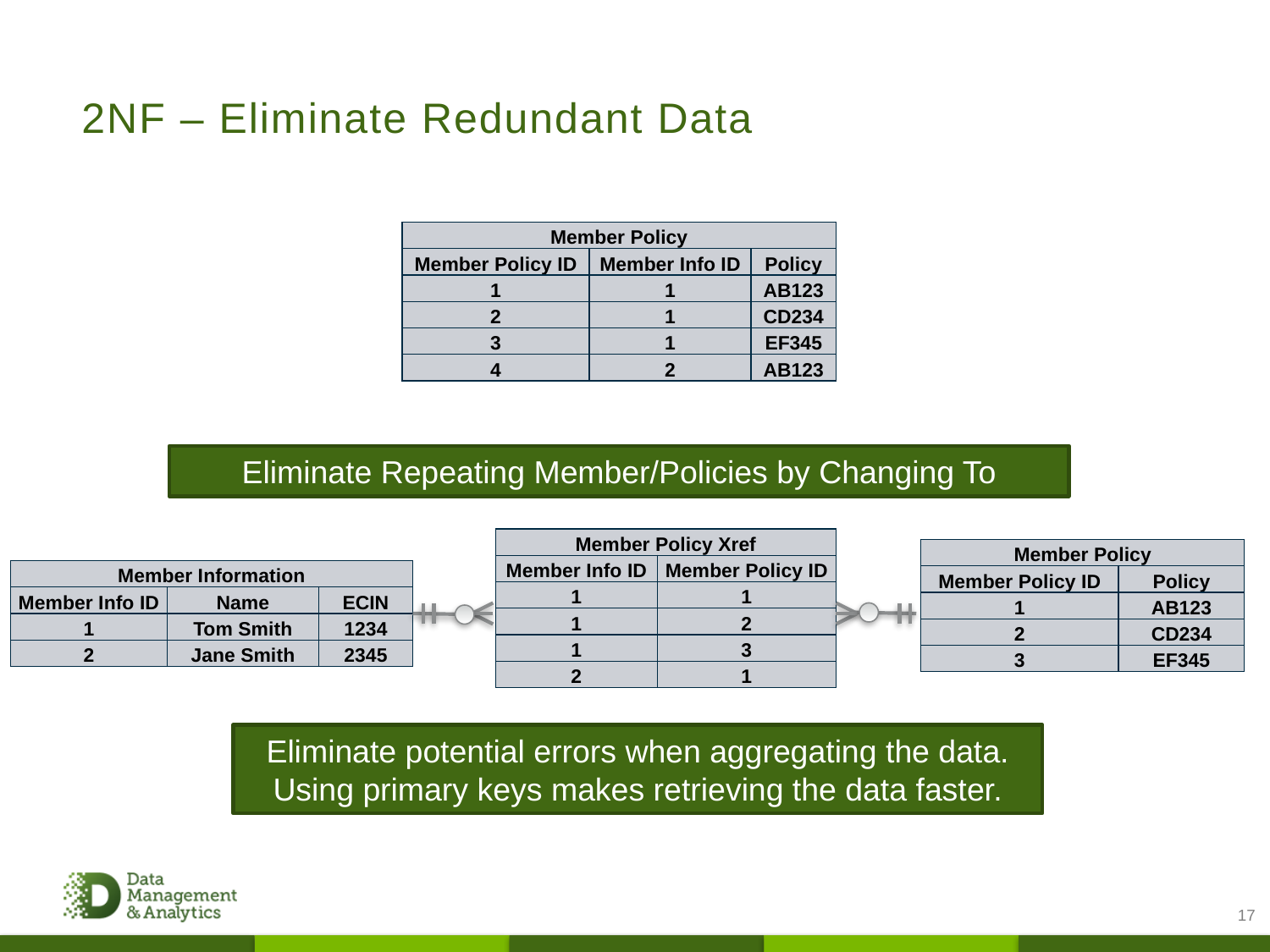

# 2NF – Eliminate Redundant Data
| Member Policy |  |  |
| --- | --- | --- |
| Member Policy ID | Member Info ID | Policy |
| 1 | 1 | AB123 |
| 2 | 1 | CD234 |
| 3 | 1 | EF345 |
| 4 | 2 | AB123 |
Eliminate Repeating Member/Policies by Changing To
| Member Policy Xref |  |
| --- | --- |
| Member Info ID | Member Policy ID |
| 1 | 1 |
| 1 | 2 |
| 1 | 3 |
| 2 | 1 |
| Member Policy |  |
| --- | --- |
| Member Policy ID | Policy |
| 1 | AB123 |
| 2 | CD234 |
| 3 | EF345 |
| Member Information |  |  |
| --- | --- | --- |
| Member Info ID | Name | ECIN |
| 1 | Tom Smith | 1234 |
| 2 | Jane Smith | 2345 |

Eliminate potential errors when aggregating the data.
Using primary keys makes retrieving the data faster.
17